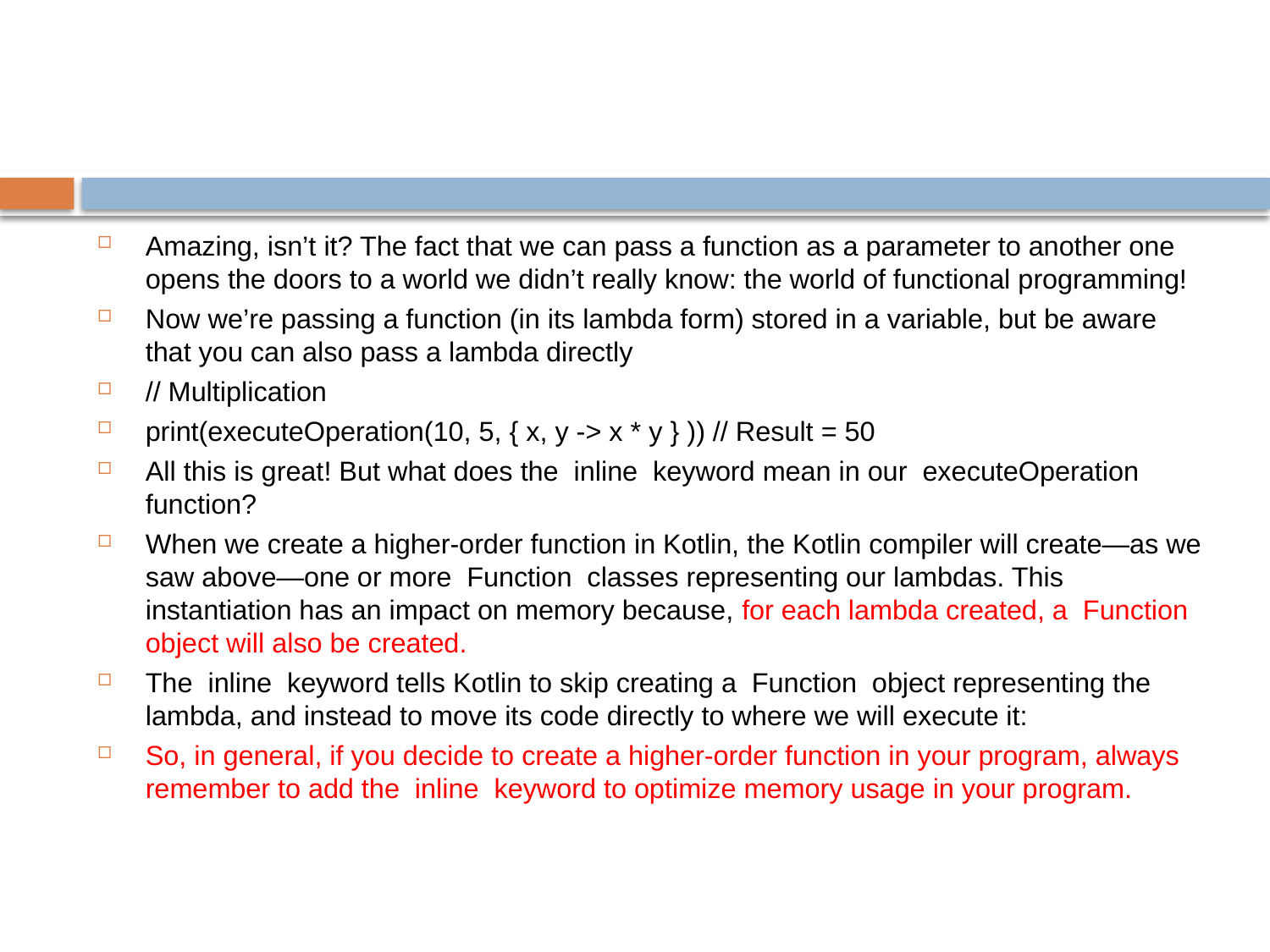

#
Amazing, isn’t it? The fact that we can pass a function as a parameter to another one opens the doors to a world we didn’t really know: the world of functional programming!
Now we’re passing a function (in its lambda form) stored in a variable, but be aware that you can also pass a lambda directly
// Multiplication
print(executeOperation(10, 5, { x, y -> x * y } )) // Result = 50
All this is great! But what does the  inline  keyword mean in our  executeOperation  function?
When we create a higher-order function in Kotlin, the Kotlin compiler will create—as we saw above—one or more  Function  classes representing our lambdas. This instantiation has an impact on memory because, for each lambda created, a  Function  object will also be created.
The  inline  keyword tells Kotlin to skip creating a  Function  object representing the lambda, and instead to move its code directly to where we will execute it:
So, in general, if you decide to create a higher-order function in your program, always remember to add the  inline  keyword to optimize memory usage in your program.